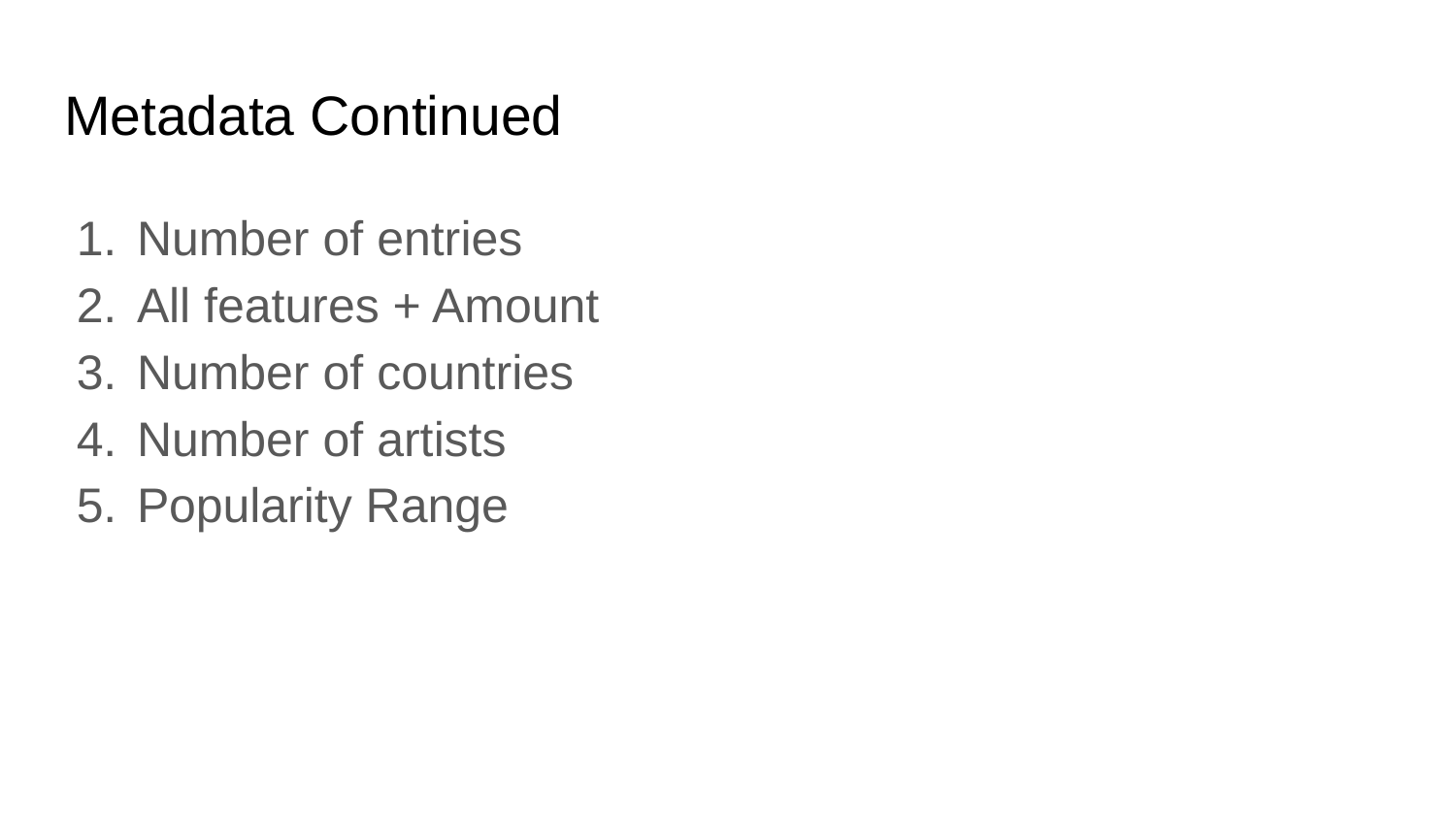

# Metadata Continued
Number of entries
All features + Amount
Number of countries
Number of artists
Popularity Range